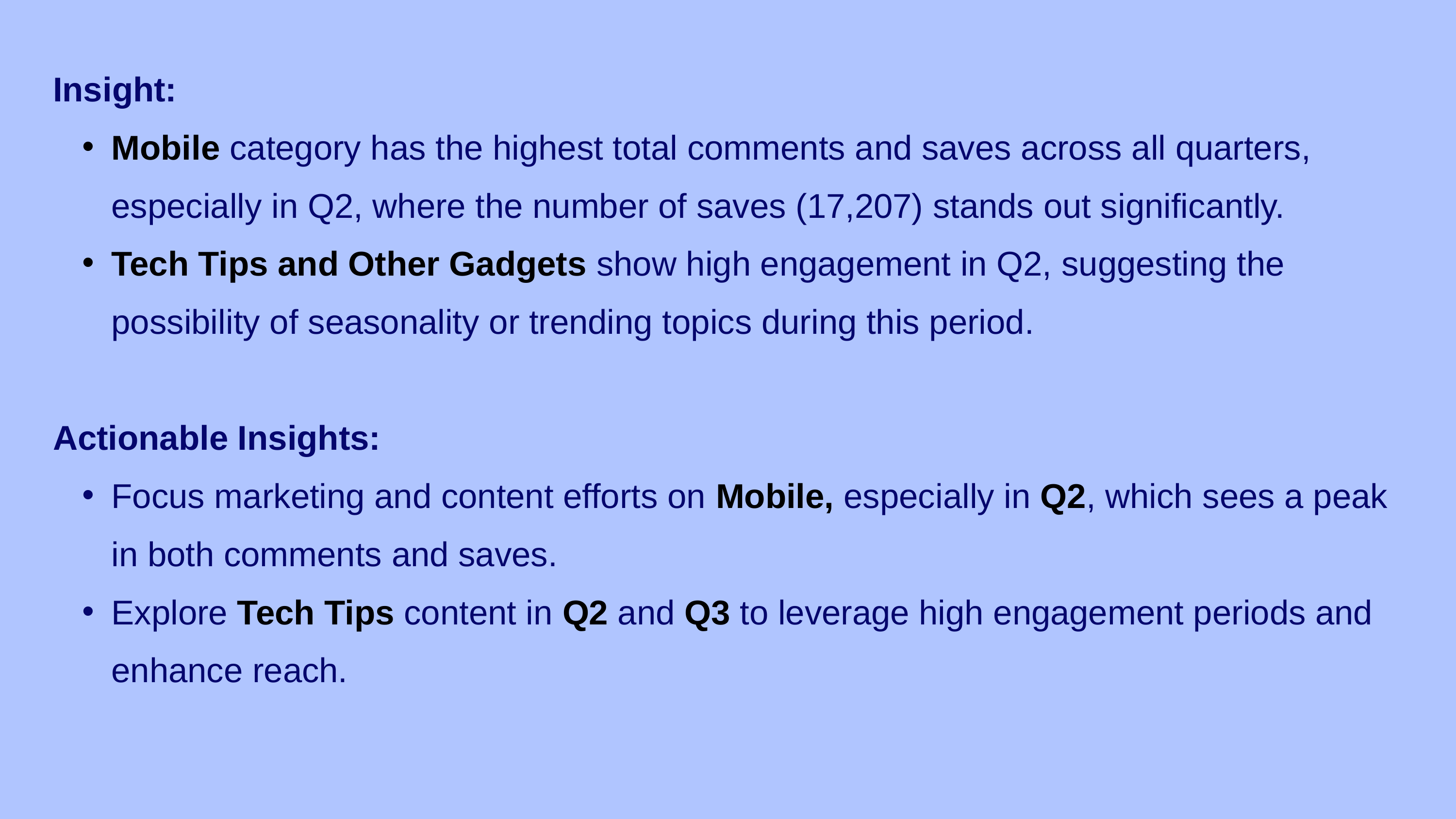

Insight:
Mobile category has the highest total comments and saves across all quarters, especially in Q2, where the number of saves (17,207) stands out significantly.
Tech Tips and Other Gadgets show high engagement in Q2, suggesting the possibility of seasonality or trending topics during this period.

Actionable Insights:
Focus marketing and content efforts on Mobile, especially in Q2, which sees a peak in both comments and saves.
Explore Tech Tips content in Q2 and Q3 to leverage high engagement periods and enhance reach.